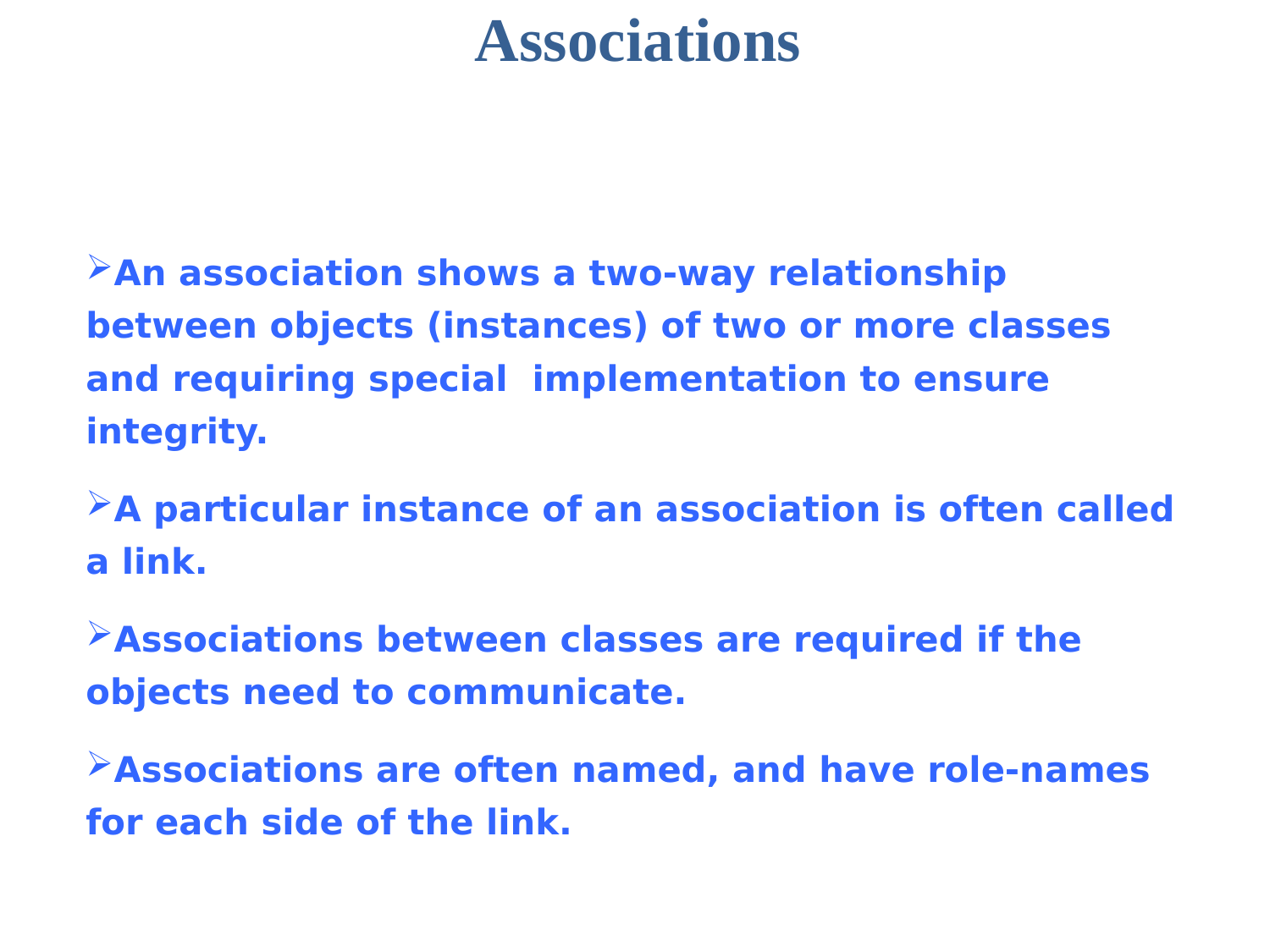

# Associations
An association shows a two-way relationship between objects (instances) of two or more classes and requiring special  implementation to ensure integrity.
A particular instance of an association is often called a link.
Associations between classes are required if the objects need to communicate.
Associations are often named, and have role-names for each side of the link.